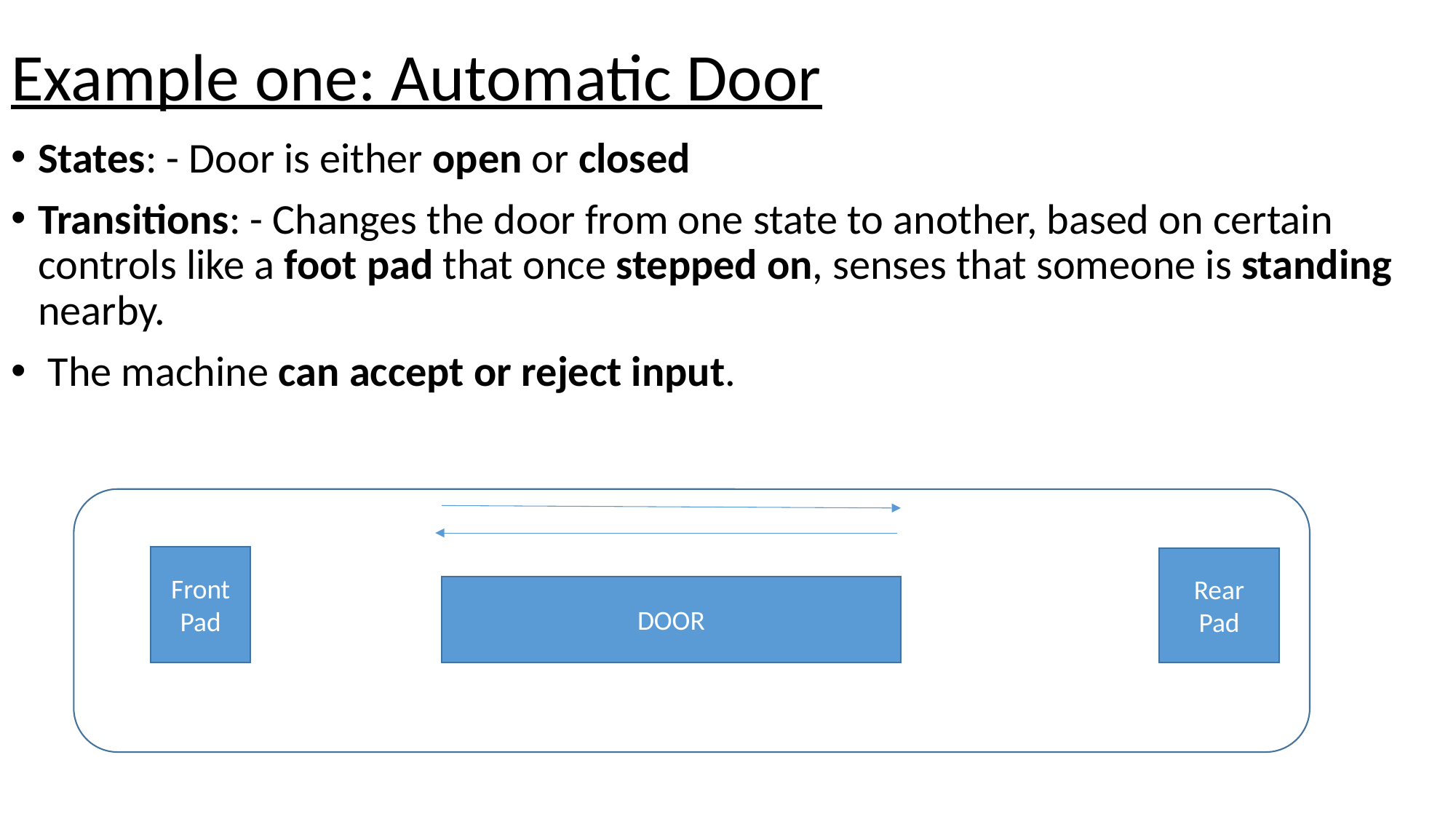

# Example one: Automatic Door
States: - Door is either open or closed
Transitions: - Changes the door from one state to another, based on certain controls like a foot pad that once stepped on, senses that someone is standing nearby.
 The machine can accept or reject input.

Front Pad
Rear
Pad
DOOR